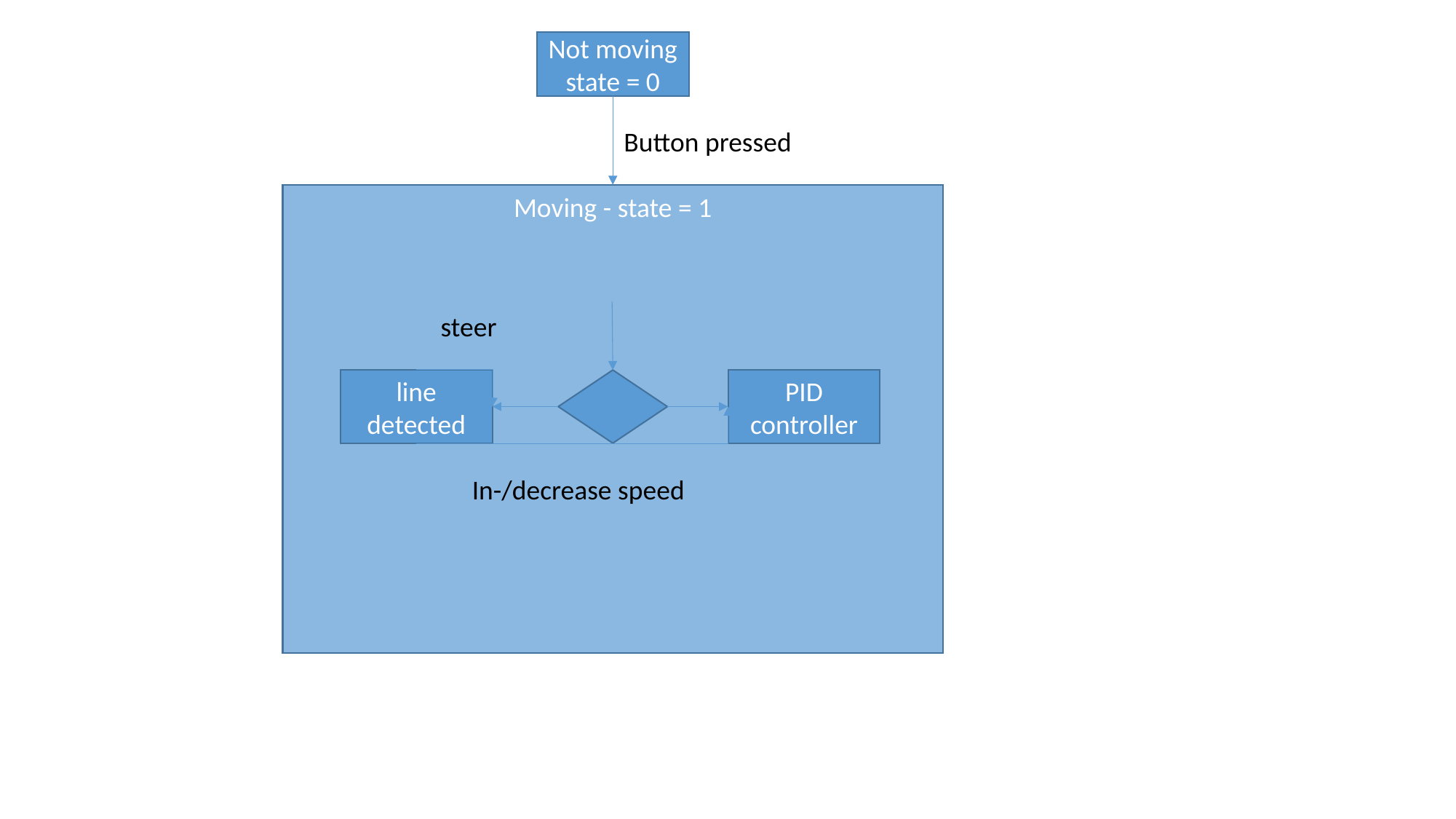

Not moving
state = 0
Button pressed
Moving - state = 1
steer
line detected

PID controller
In-/decrease speed